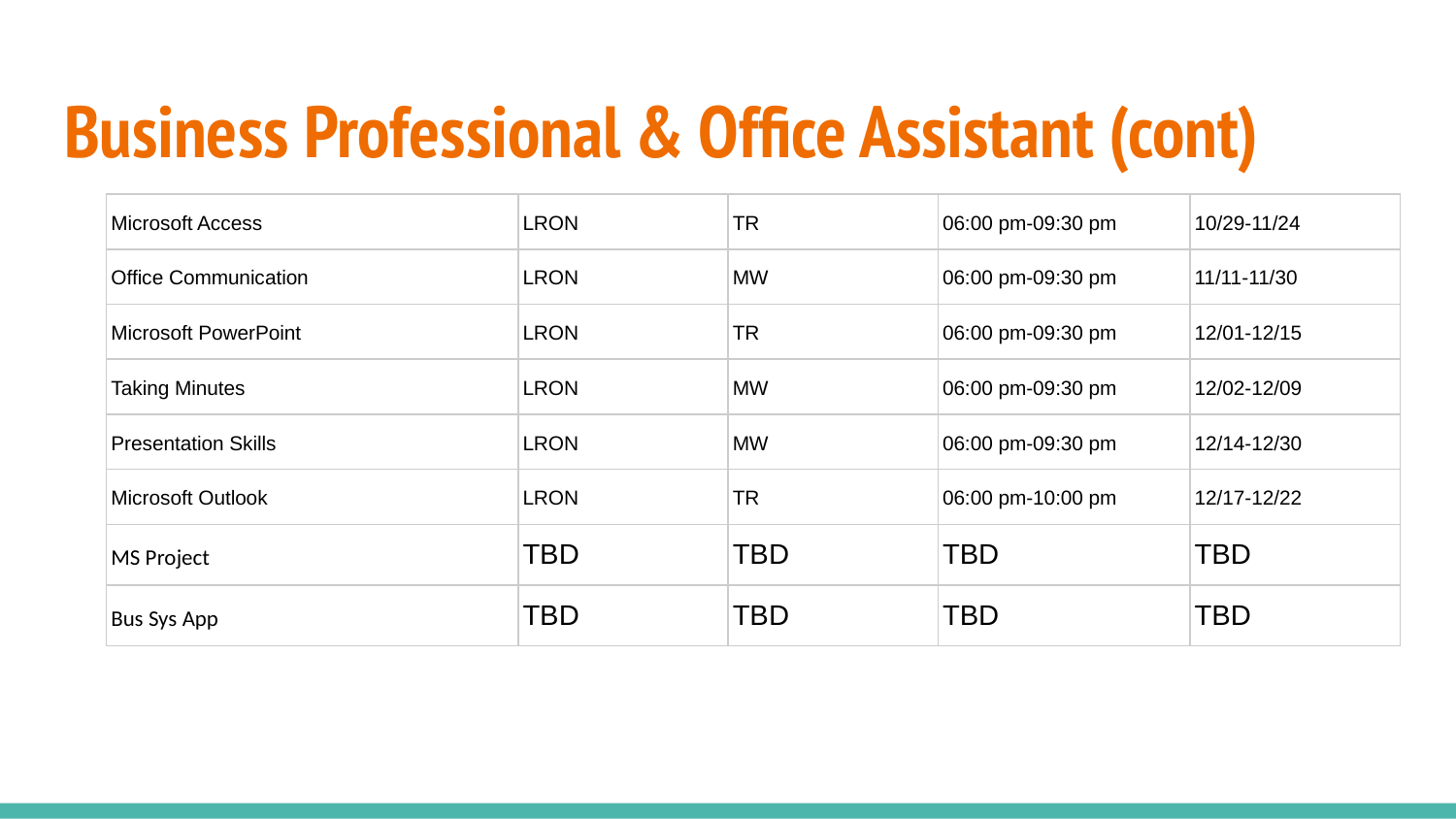

# Business Professional & Office Assistant (cont)

| Microsoft Access | LRON | TR | 06:00 pm-09:30 pm | 10/29-11/24 |
| --- | --- | --- | --- | --- |
| Office Communication | LRON | MW | 06:00 pm-09:30 pm | 11/11-11/30 |
| Microsoft PowerPoint | LRON | TR | 06:00 pm-09:30 pm | 12/01-12/15 |
| Taking Minutes | LRON | MW | 06:00 pm-09:30 pm | 12/02-12/09 |
| Presentation Skills | LRON | MW | 06:00 pm-09:30 pm | 12/14-12/30 |
| Microsoft Outlook | LRON | TR | 06:00 pm-10:00 pm | 12/17-12/22 |
| MS Project | TBD | TBD | TBD | TBD |
| Bus Sys App | TBD | TBD | TBD | TBD |